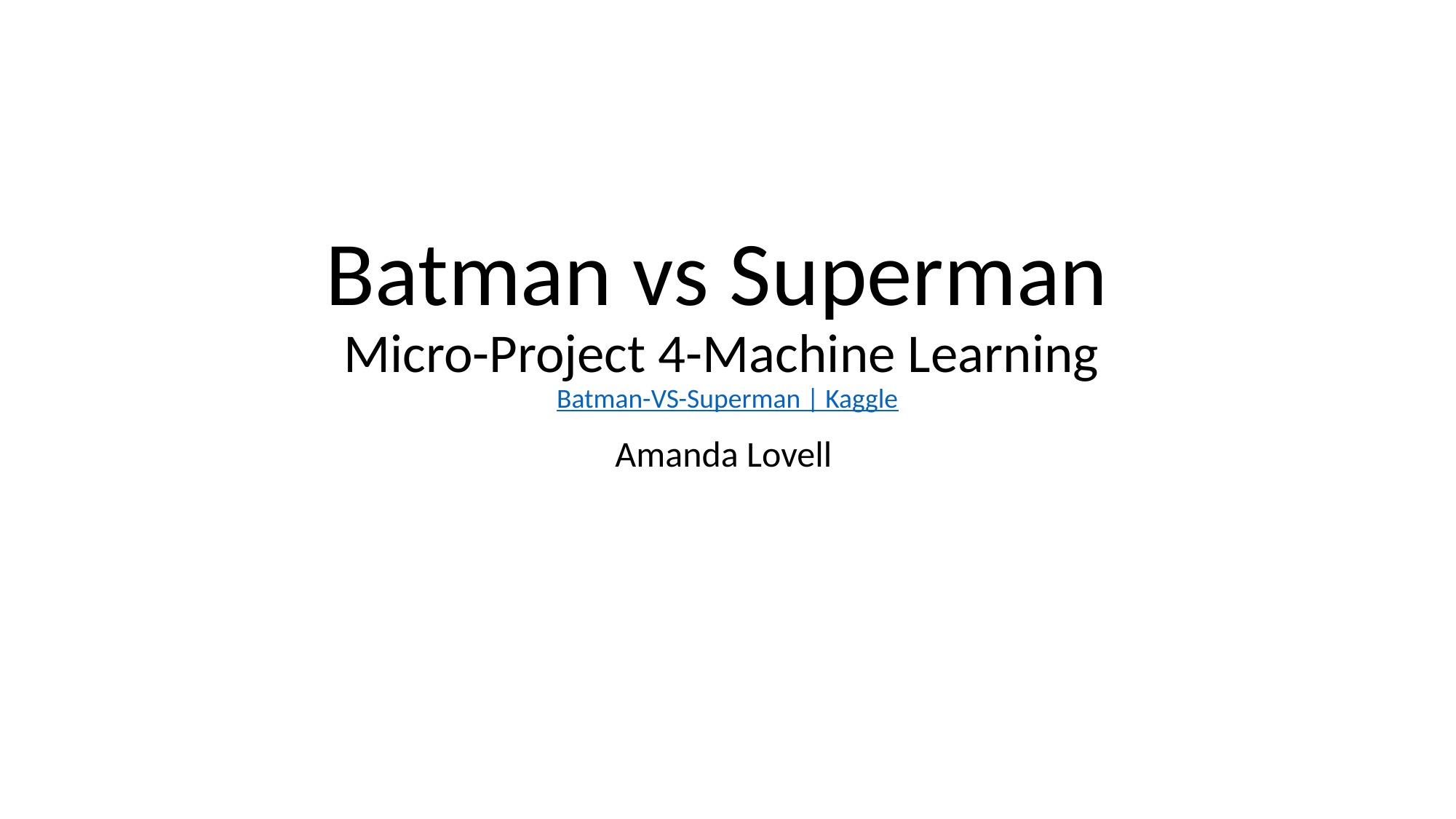

# Batman vs Superman Micro-Project 4-Machine Learning Batman-VS-Superman | Kaggle
Amanda Lovell